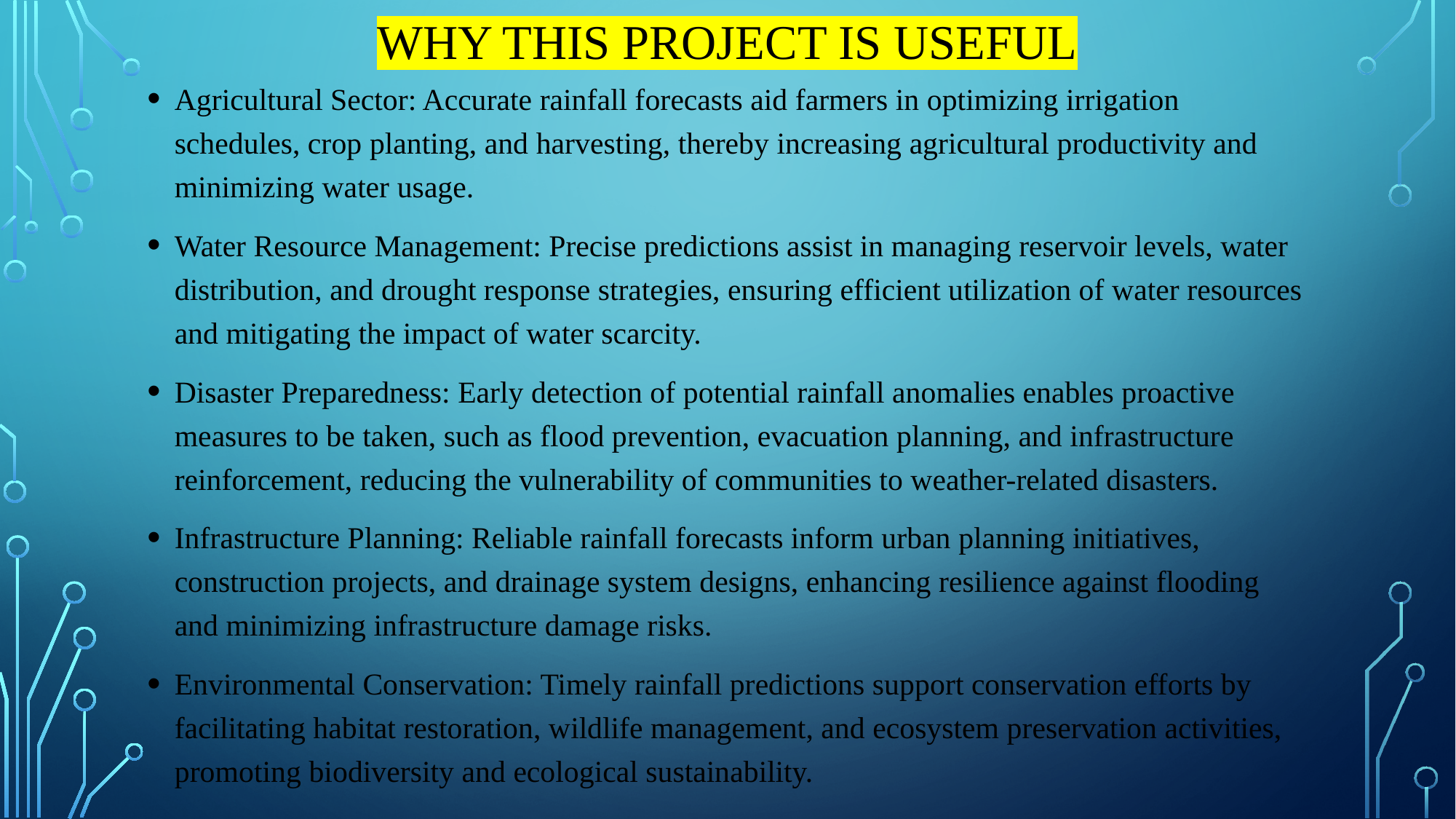

# Why this project is useful
Agricultural Sector: Accurate rainfall forecasts aid farmers in optimizing irrigation schedules, crop planting, and harvesting, thereby increasing agricultural productivity and minimizing water usage.
Water Resource Management: Precise predictions assist in managing reservoir levels, water distribution, and drought response strategies, ensuring efficient utilization of water resources and mitigating the impact of water scarcity.
Disaster Preparedness: Early detection of potential rainfall anomalies enables proactive measures to be taken, such as flood prevention, evacuation planning, and infrastructure reinforcement, reducing the vulnerability of communities to weather-related disasters.
Infrastructure Planning: Reliable rainfall forecasts inform urban planning initiatives, construction projects, and drainage system designs, enhancing resilience against flooding and minimizing infrastructure damage risks.
Environmental Conservation: Timely rainfall predictions support conservation efforts by facilitating habitat restoration, wildlife management, and ecosystem preservation activities, promoting biodiversity and ecological sustainability.